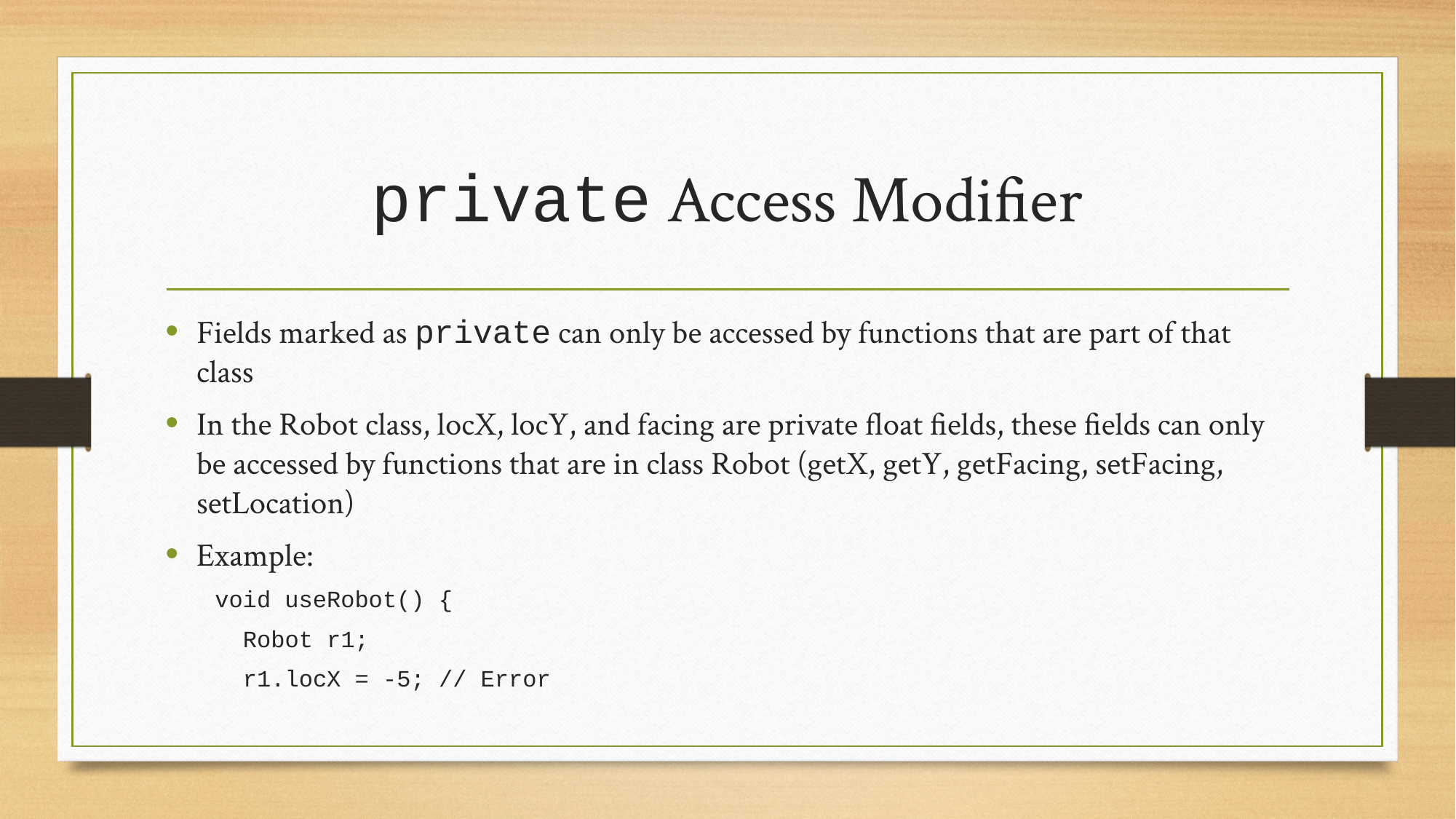

# private Access Modifier
Fields marked as private can only be accessed by functions that are part of that class
In the Robot class, locX, locY, and facing are private float fields, these fields can only be accessed by functions that are in class Robot (getX, getY, getFacing, setFacing, setLocation)
Example:
void useRobot() {
  Robot r1;
  r1.locX = -5; // Error